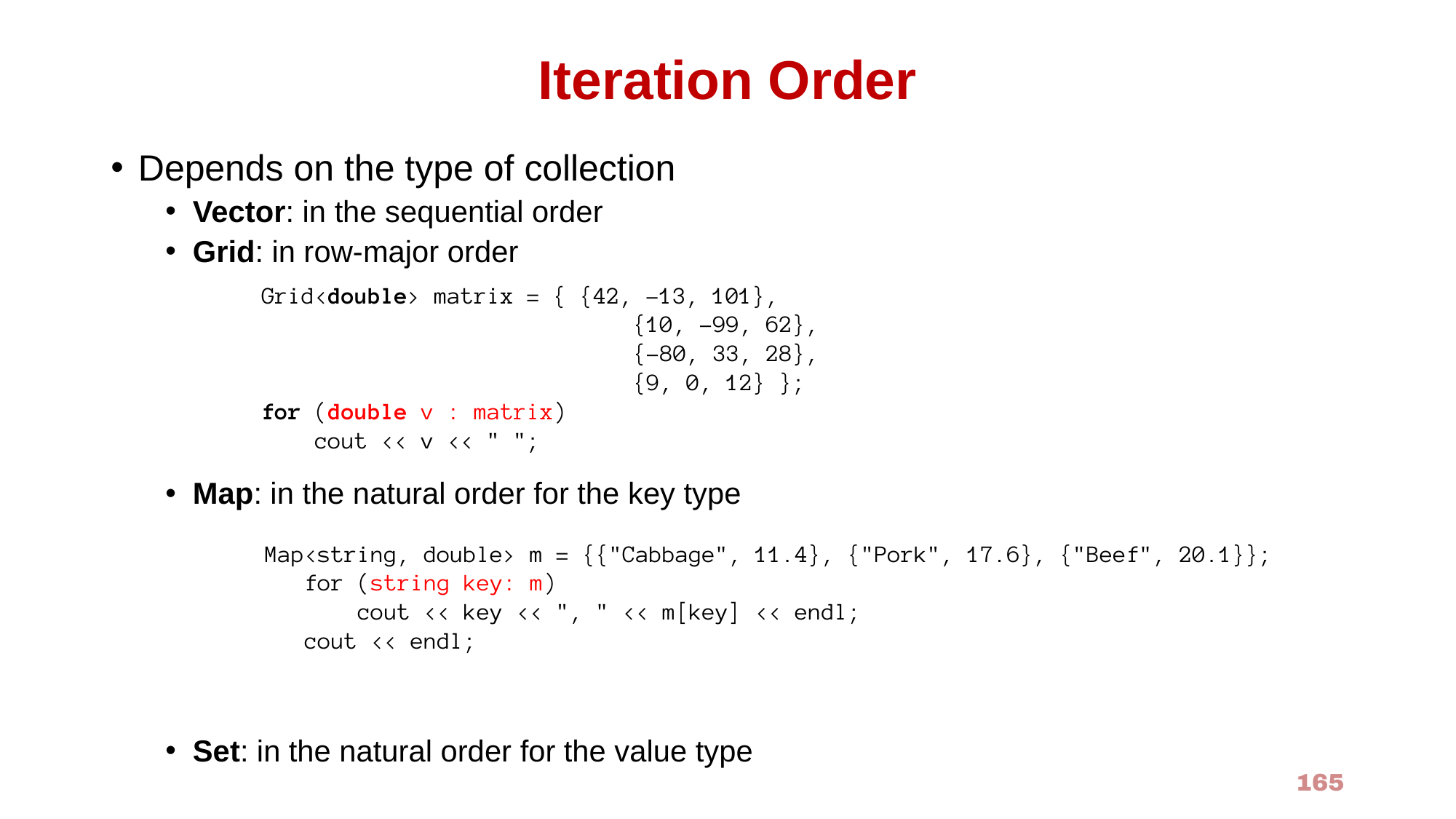

# Iteration Order
Depends on the type of collection
Vector: in the sequential order
Grid: in row-major order

Map: in the natural order for the key type

Set: in the natural order for the value type

Grid<double> matrix = { {42, -13, 101},
                            {10, -99, 62},
                            {-80, 33, 28},
                            {9, 0, 12} };
for (double v : matrix)
    cout << v << " ";
 Map<string, double> m = {{"Cabbage", 11.4}, {"Pork", 17.6}, {"Beef", 20.1}};
    for (string key: m)
        cout << key << ", " << m[key] << endl;
    cout << endl;
165